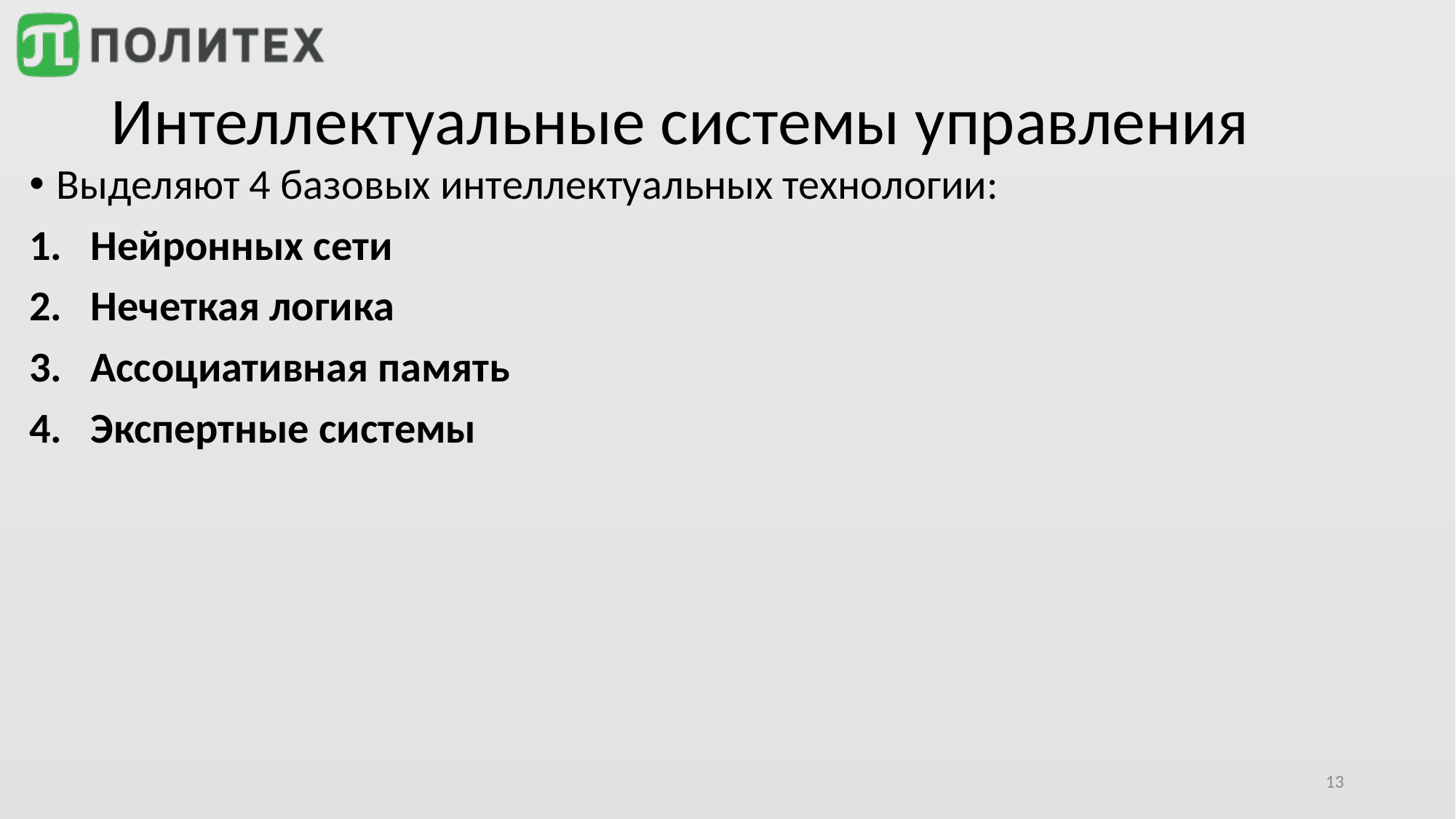

# Интеллектуальные системы управления
Выделяют 4 базовых интеллектуальных технологии:
Нейронных сети
Нечеткая логика
Ассоциативная память
Экспертные системы
13